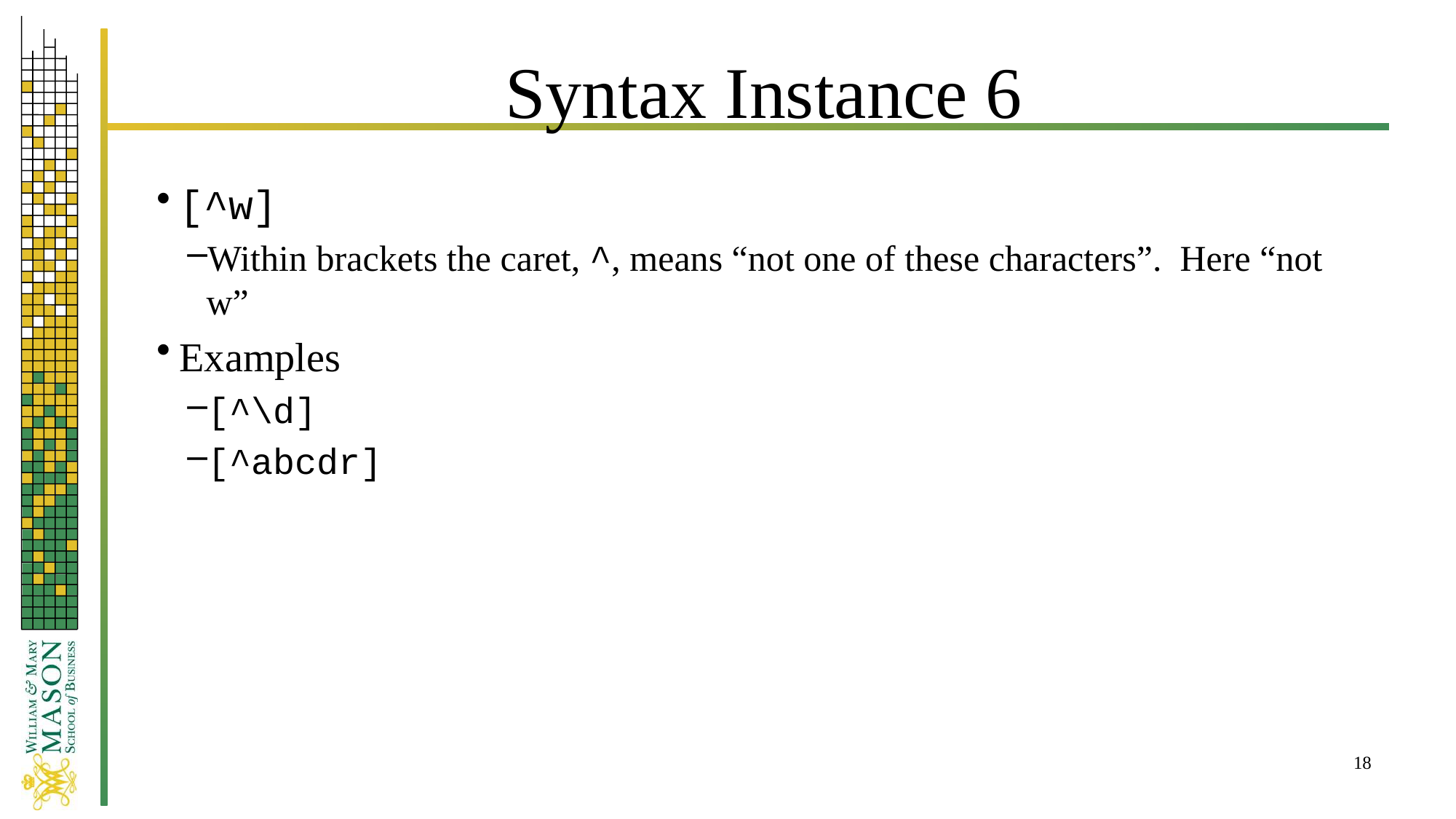

# Syntax Instance 6
[^w]
Within brackets the caret, ^, means “not one of these characters”.  Here “not w”
Examples
[^\d]
[^abcdr]
18